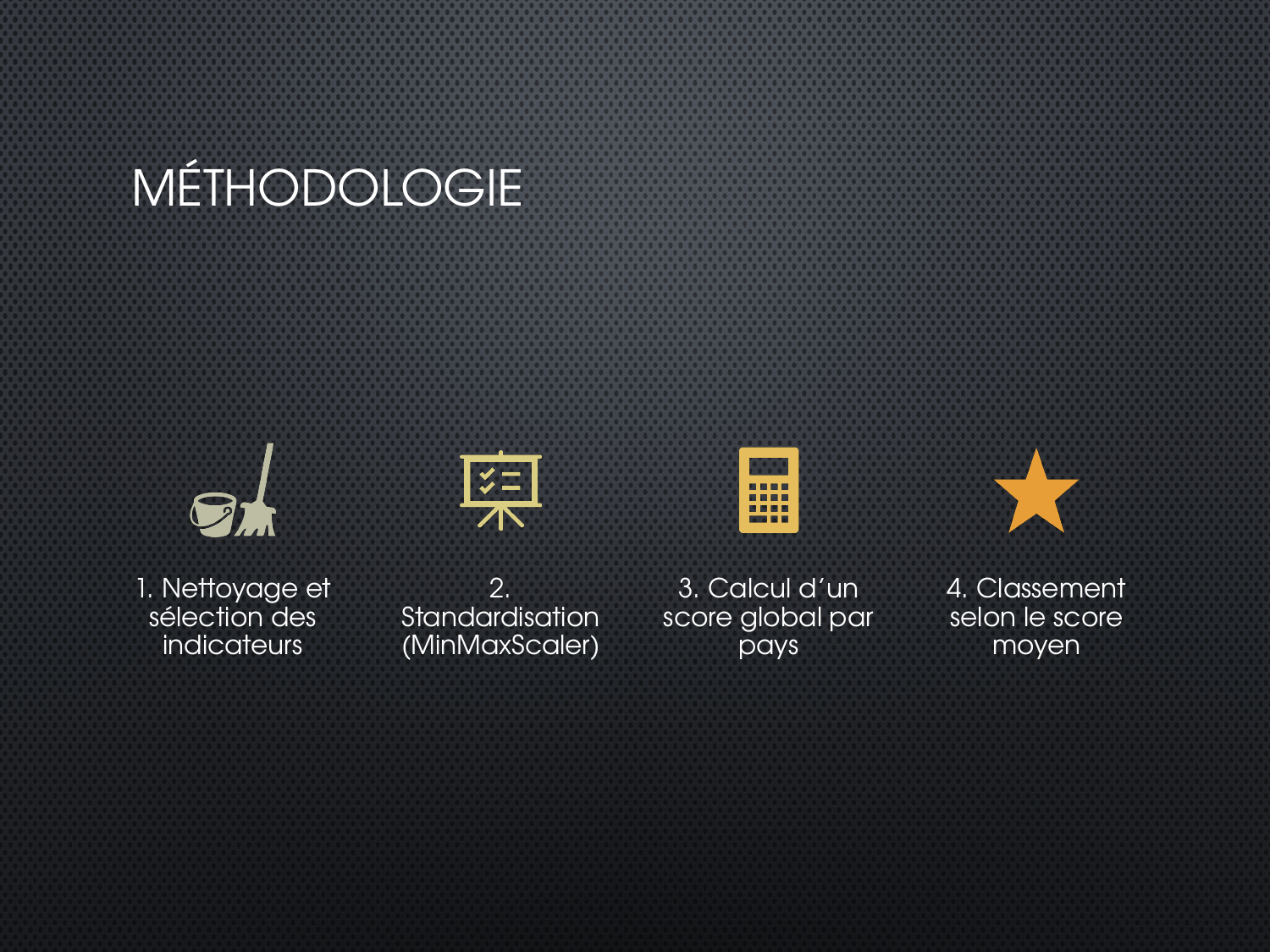

# Méthodologie
1. Nettoyage et sélection des indicateurs
2. Standardisation (MinMaxScaler)
3. Calcul d’un score global par pays
4. Classement selon le score moyen